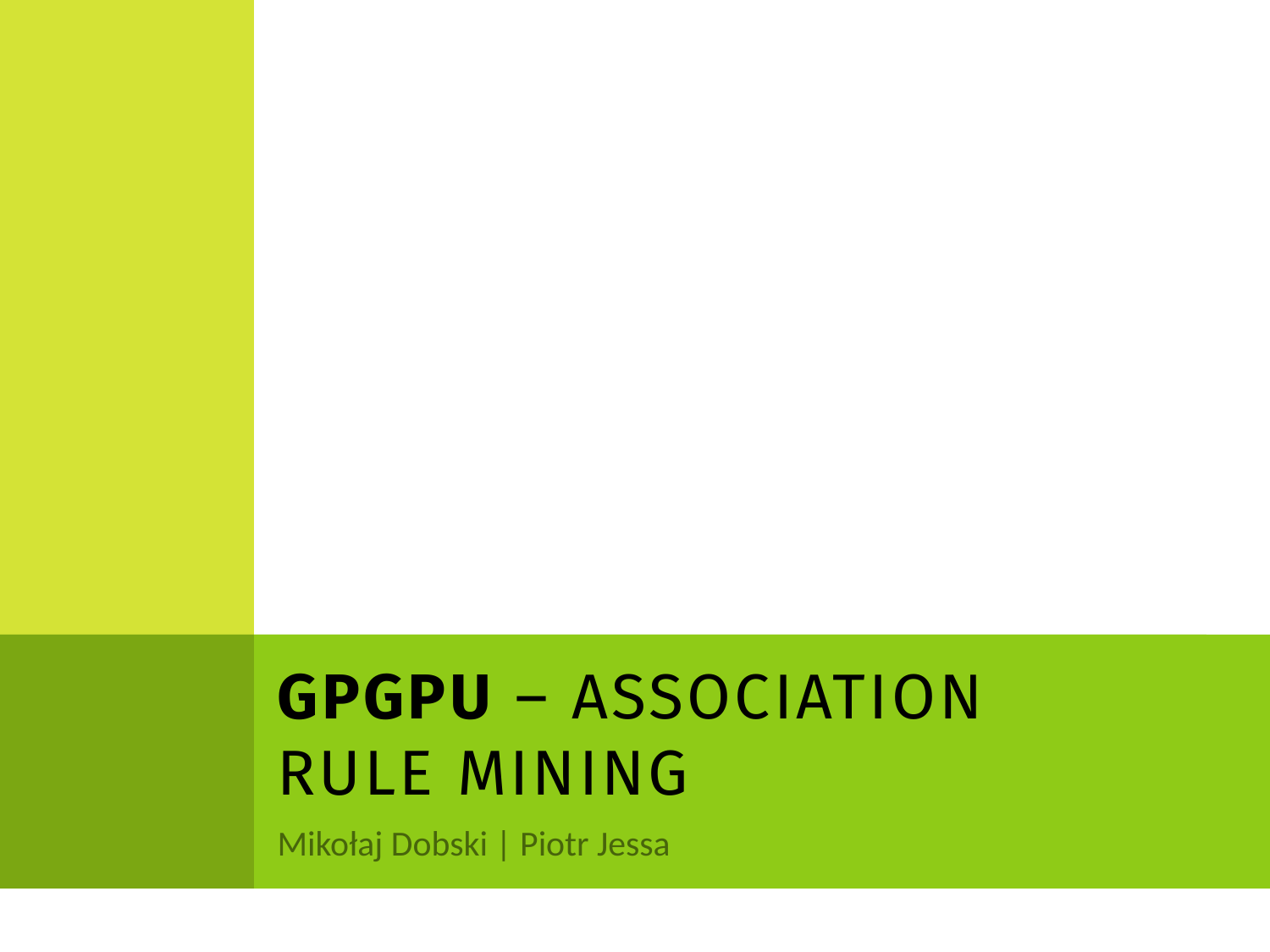

# GPGPU – association rule mining
Mikołaj Dobski | Piotr Jessa